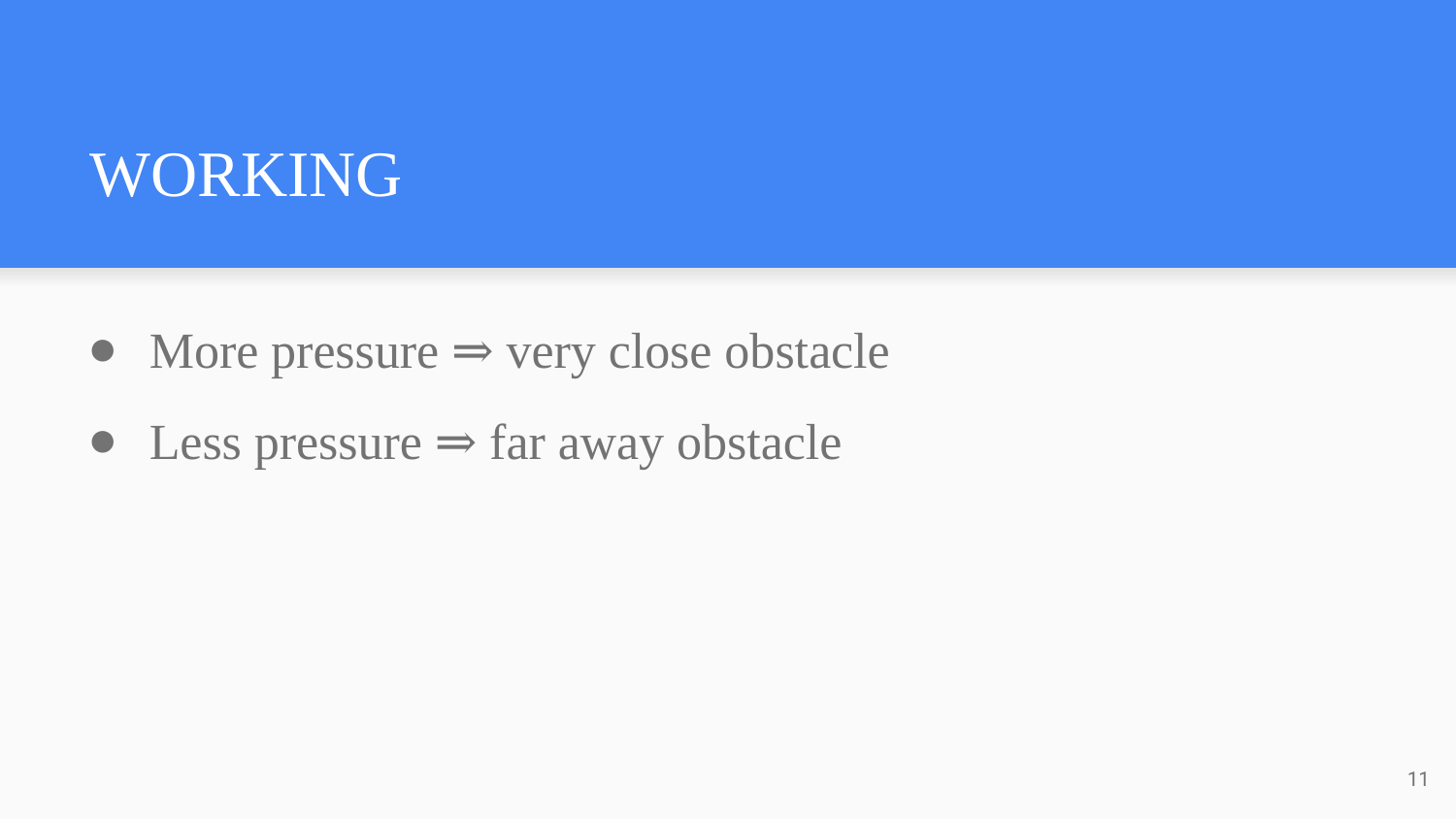

# WORKING
More pressure ⇒ very close obstacle
Less pressure ⇒ far away obstacle
11